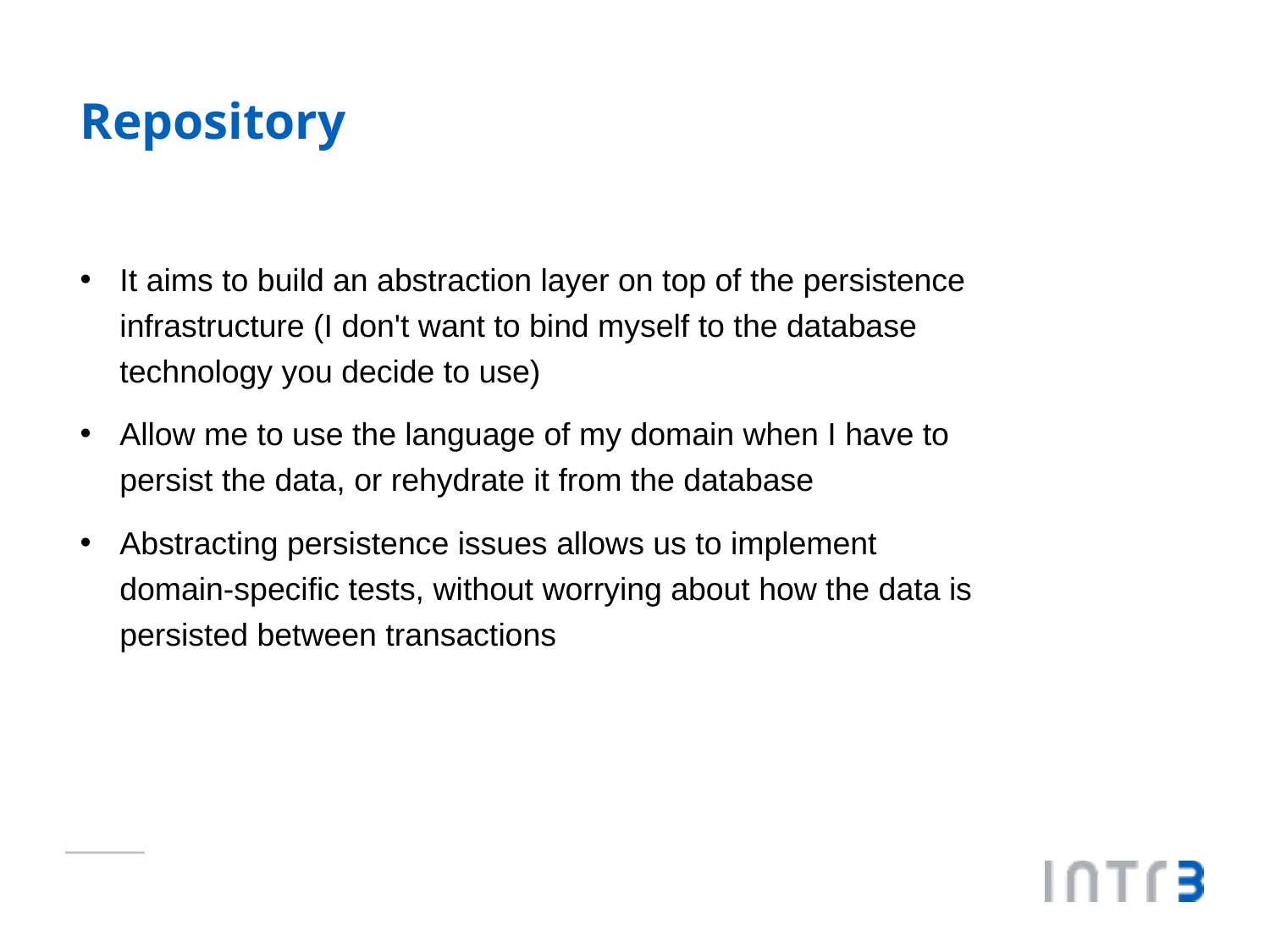

# Repository
It aims to build an abstraction layer on top of the persistence infrastructure (I don't want to bind myself to the database technology you decide to use)
Allow me to use the language of my domain when I have to persist the data, or rehydrate it from the database
Abstracting persistence issues allows us to implement domain-specific tests, without worrying about how the data is persisted between transactions